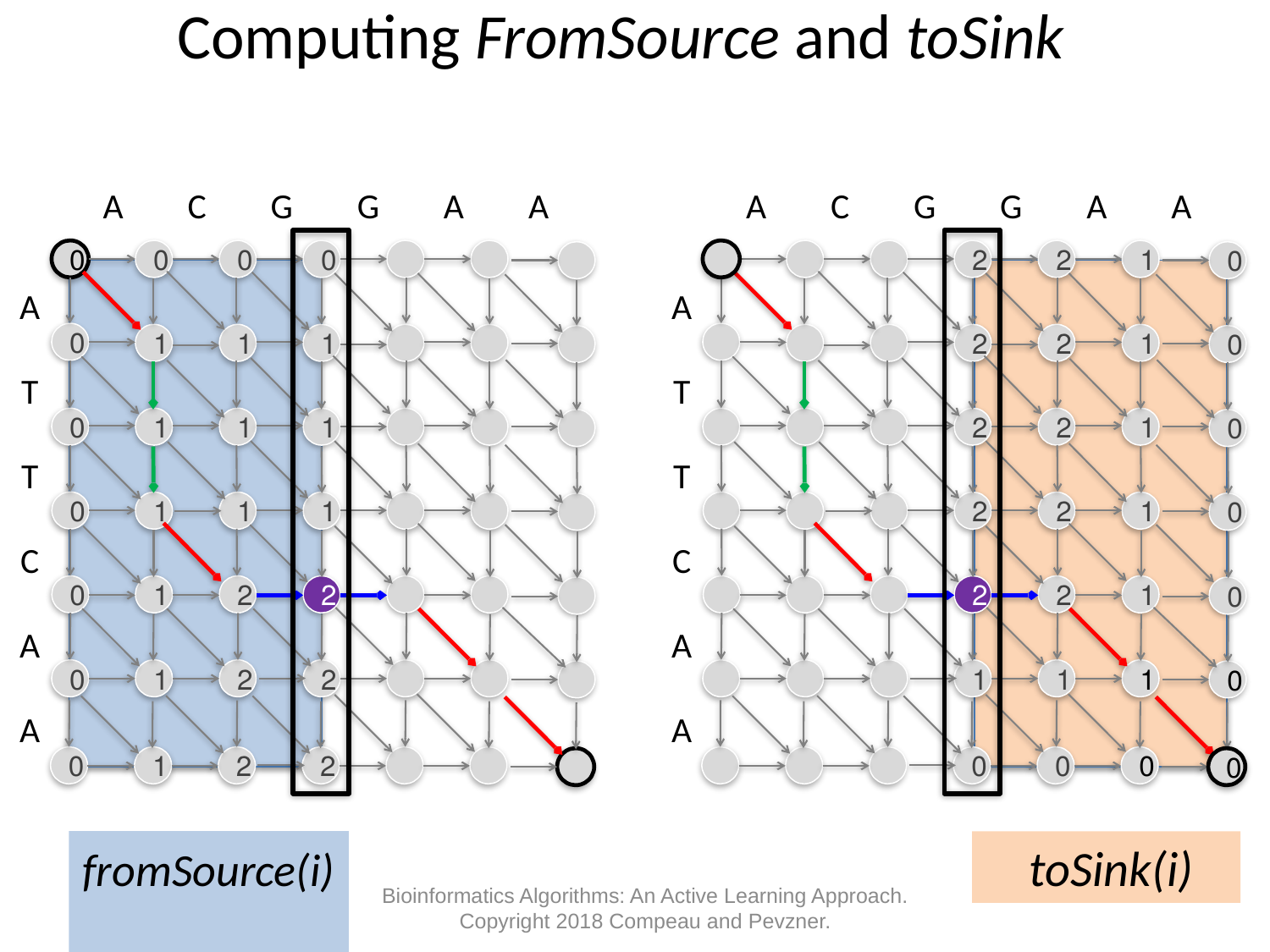

Computing FromSource and toSink
A        C        G        G        A        A

2
2
1
0
A

T

T

C

A

A

2
2
1
0

2
2
1
0

2
2
1
0

2
2
1
0

1
1
1
0

0
0
0
0
A        C        G        G        A        A

0
0
0
0

A

T

T

C

A

A
0
1
1
1

0
1
1
1

0
1
1
1

0
1
2
2

0
1
2
2

0
1
2
2

fromSource(i)
    toSink(i)
Bioinformatics Algorithms: An Active Learning Approach. Copyright 2018 Compeau and Pevzner.